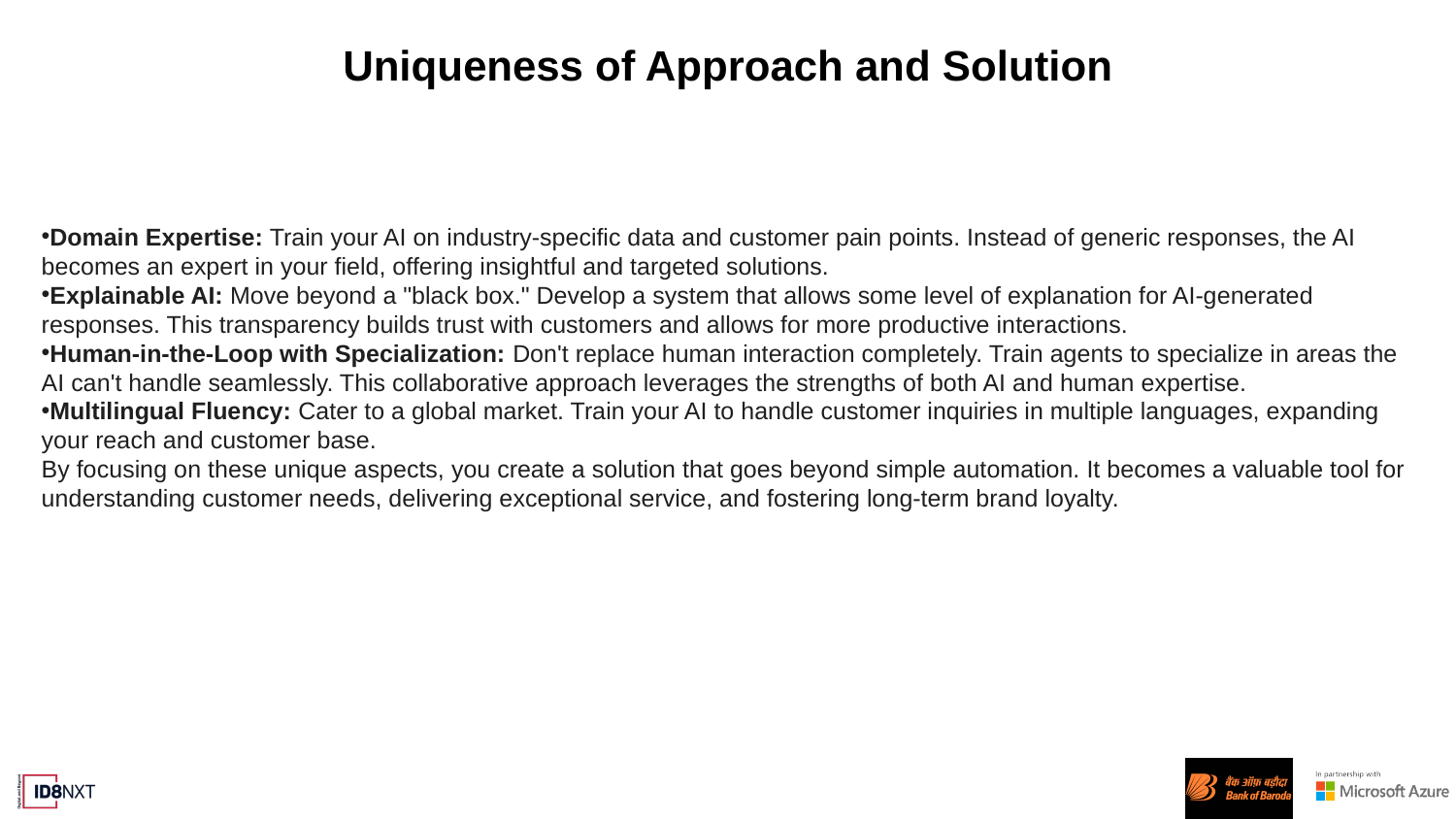

# Uniqueness of Approach and Solution
Domain Expertise: Train your AI on industry-specific data and customer pain points. Instead of generic responses, the AI becomes an expert in your field, offering insightful and targeted solutions.
Explainable AI: Move beyond a "black box." Develop a system that allows some level of explanation for AI-generated responses. This transparency builds trust with customers and allows for more productive interactions.
Human-in-the-Loop with Specialization: Don't replace human interaction completely. Train agents to specialize in areas the AI can't handle seamlessly. This collaborative approach leverages the strengths of both AI and human expertise.
Multilingual Fluency: Cater to a global market. Train your AI to handle customer inquiries in multiple languages, expanding your reach and customer base.
By focusing on these unique aspects, you create a solution that goes beyond simple automation. It becomes a valuable tool for understanding customer needs, delivering exceptional service, and fostering long-term brand loyalty.